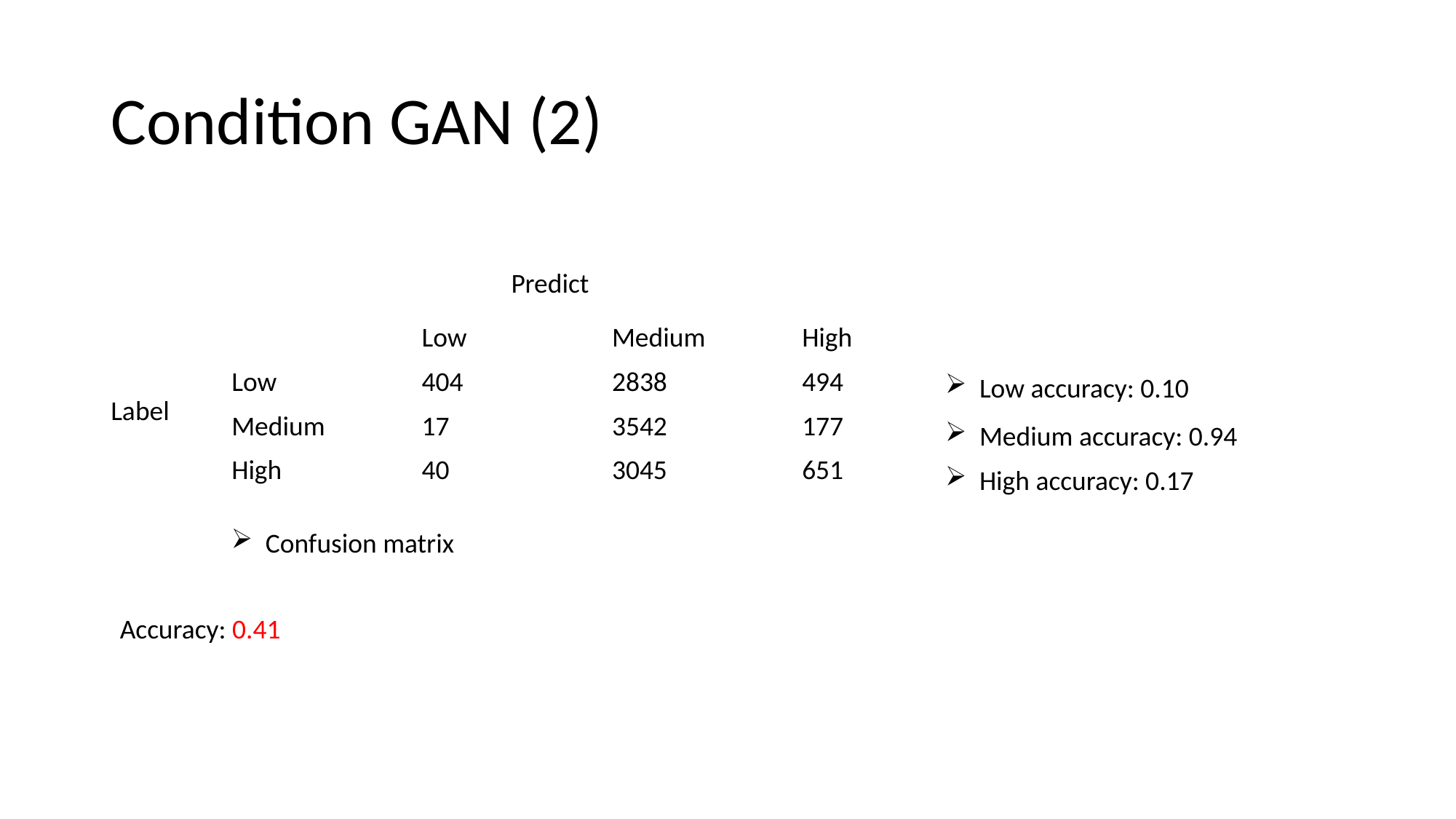

# Condition GAN (2)
Predict
|  | Low | Medium | High |
| --- | --- | --- | --- |
| Low | 404 | 2838 | 494 |
| Medium | 17 | 3542 | 177 |
| High | 40 | 3045 | 651 |
Low accuracy: 0.10
Label
Medium accuracy: 0.94
High accuracy: 0.17
Confusion matrix
Accuracy: 0.41